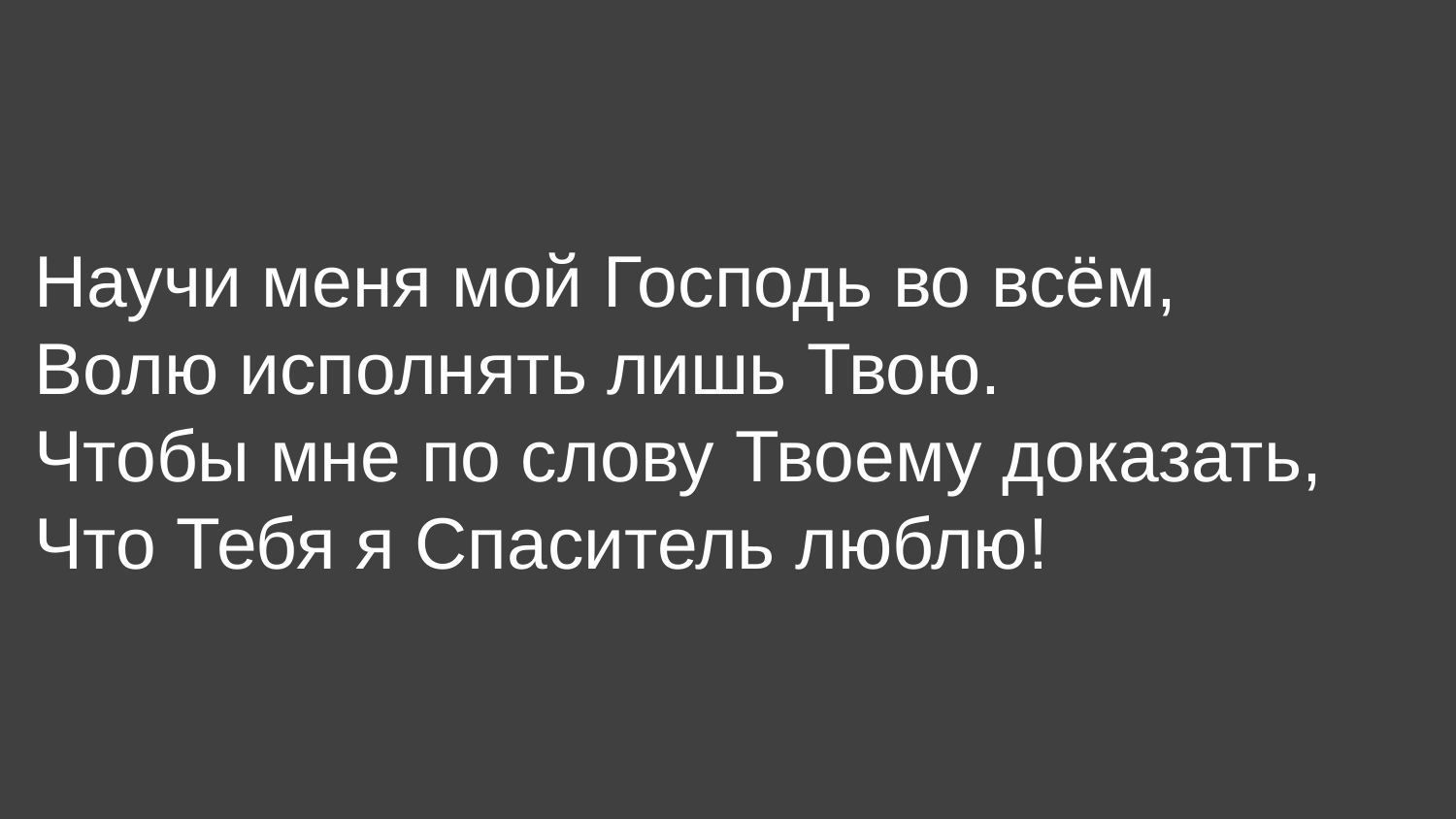

Научи меня мой Господь во всём,
Волю исполнять лишь Твою.
Чтобы мне по слову Твоему доказать,
Что Тебя я Спаситель люблю!